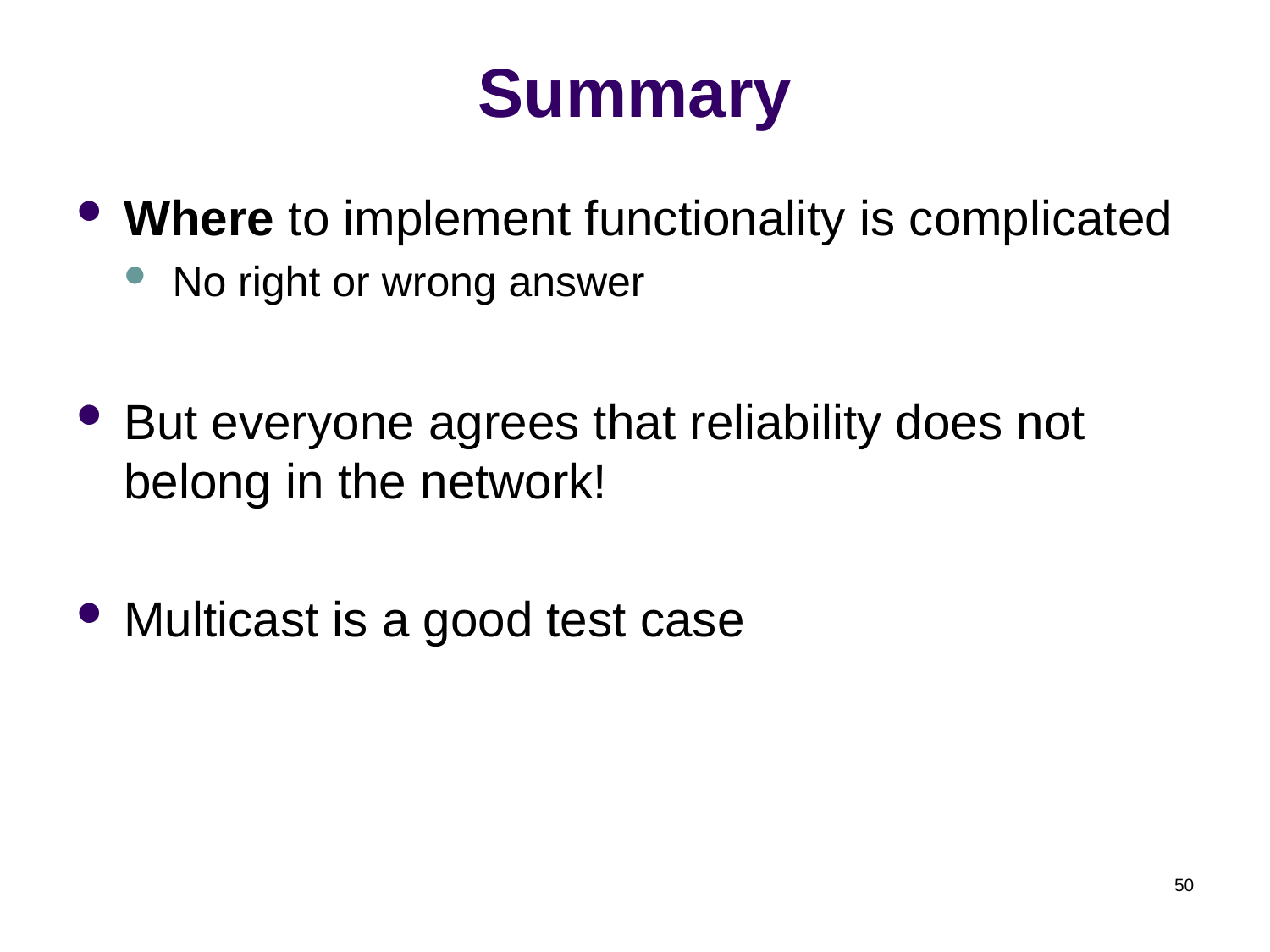

# Summary
Where to implement functionality is complicated
No right or wrong answer

But everyone agrees that reliability does not belong in the network!

Multicast is a good test case

50